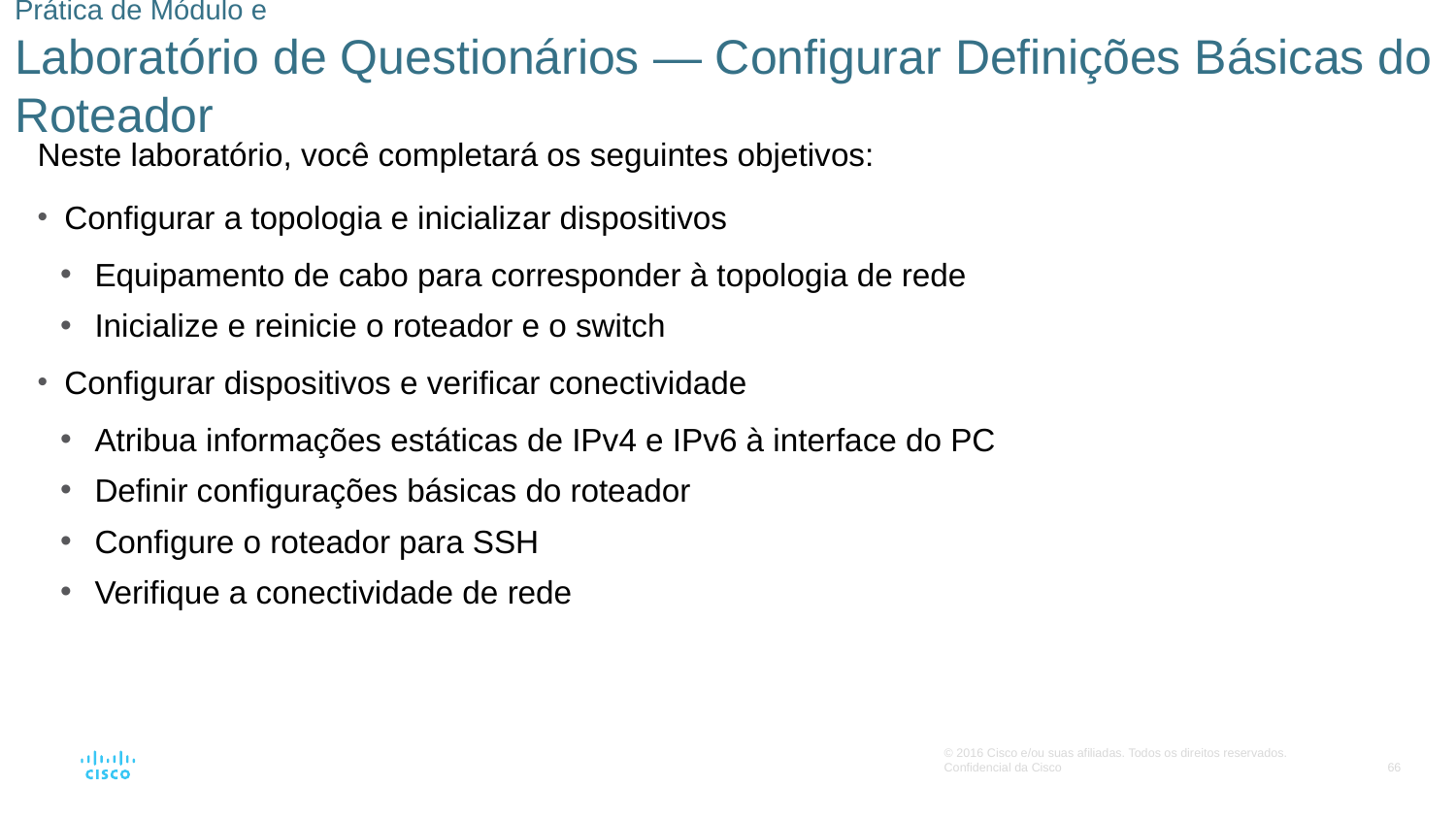

# Prática de Módulo e Laboratório de Questionários — Configurar Definições Básicas do Roteador
Neste laboratório, você completará os seguintes objetivos:
Configurar a topologia e inicializar dispositivos
Equipamento de cabo para corresponder à topologia de rede
Inicialize e reinicie o roteador e o switch
Configurar dispositivos e verificar conectividade
Atribua informações estáticas de IPv4 e IPv6 à interface do PC
Definir configurações básicas do roteador
Configure o roteador para SSH
Verifique a conectividade de rede